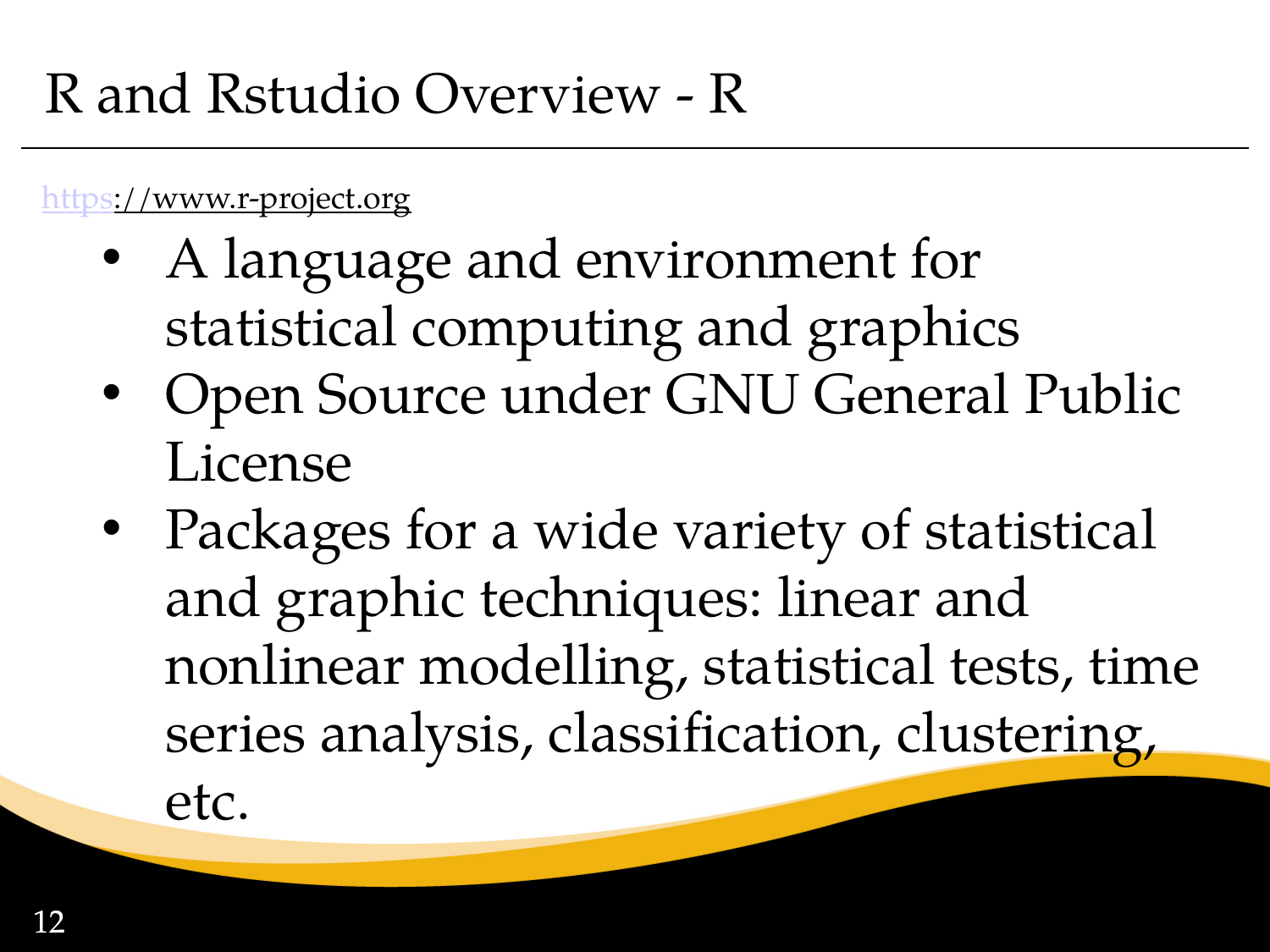

R and Rstudio Overview - R
https://www.r-project.org

A language and environment for statistical computing and graphics
Open Source under GNU General Public License
Packages for a wide variety of statistical and graphic techniques: linear and nonlinear modelling, statistical tests, time series analysis, classification, clustering, etc.

12
12
12
12